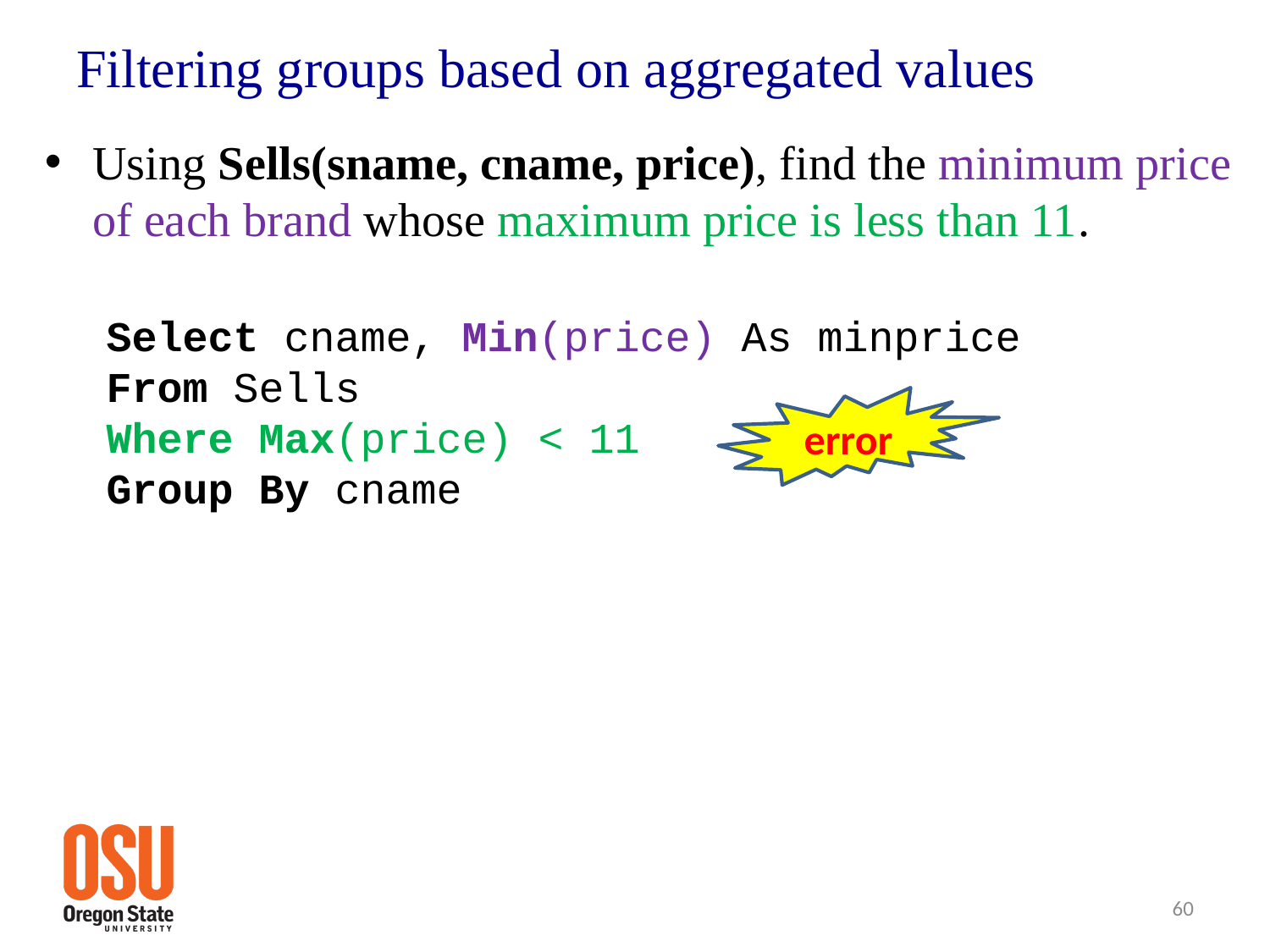

# Filtering groups based on aggregated values
Using Sells(sname, cname, price), find the minimum price of each brand whose maximum price is less than 11.

Select cname, Min(price) As minprice
From Sells
Where Max(price) < 11
Group By cname
error
60